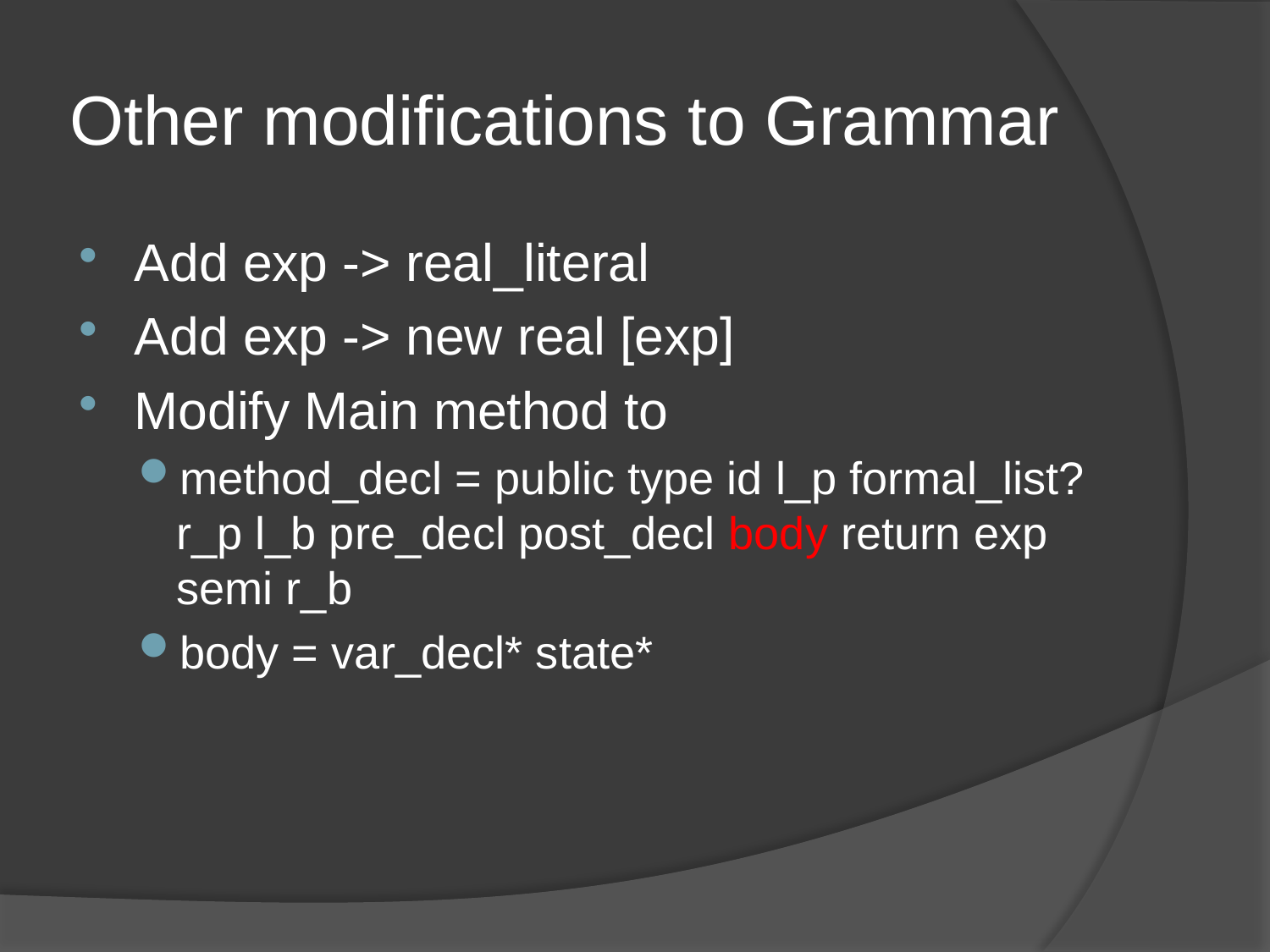

# Other modifications to Grammar
Add exp -> real_literal
Add exp -> new real [exp]
Modify Main method to
method_decl = public type id l_p formal_list? r_p l_b pre_decl post_decl body return exp semi r_b
body = var_decl* state*